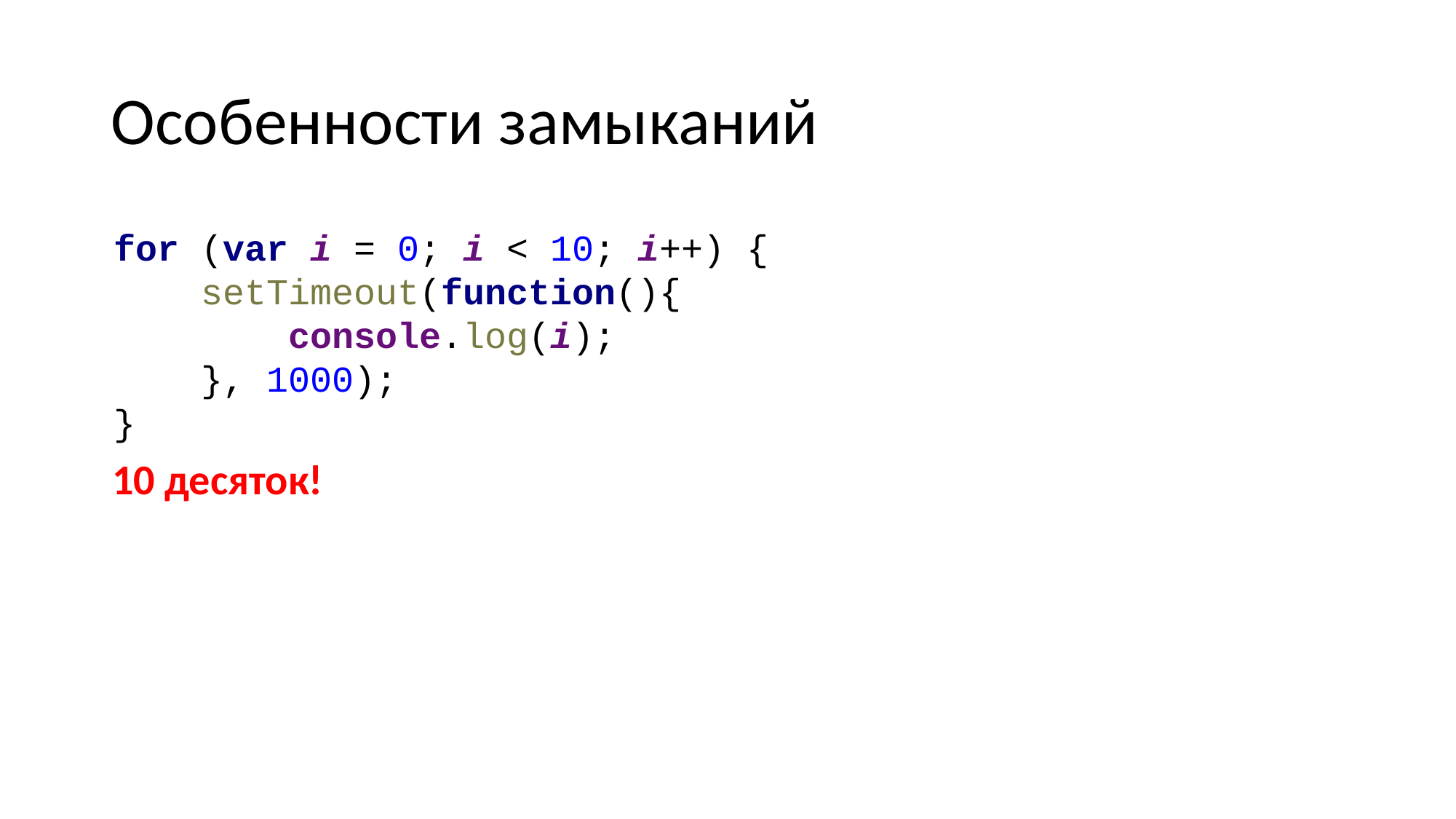

# Особенности замыканий

for (var i = 0; i < 10; i++) {
    setTimeout(function(){
        console.log(i);
    }, 1000);
}
10 десяток!